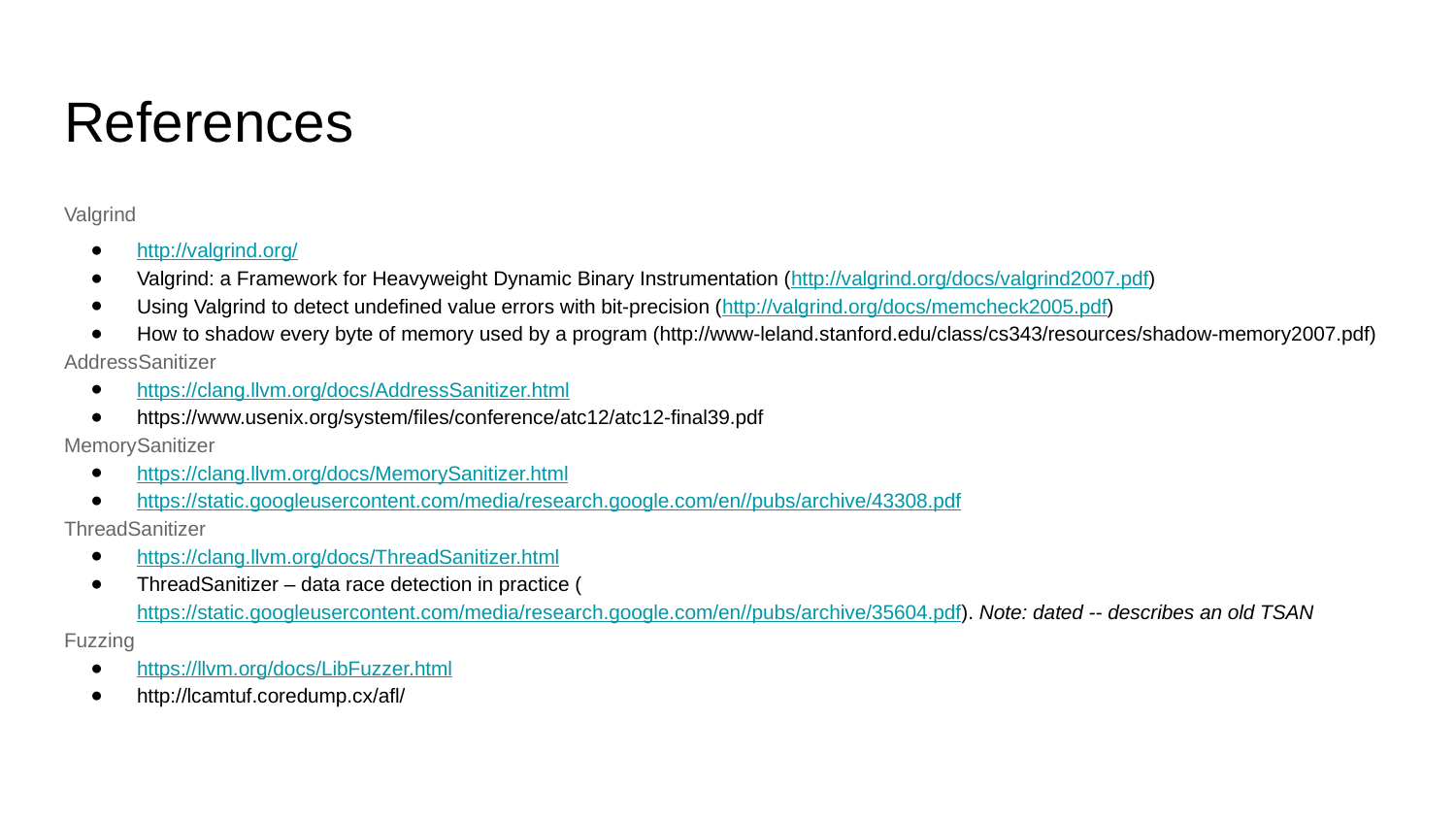

# References
Valgrind
http://valgrind.org/
Valgrind: a Framework for Heavyweight Dynamic Binary Instrumentation (http://valgrind.org/docs/valgrind2007.pdf)
Using Valgrind to detect undefined value errors with bit-precision (http://valgrind.org/docs/memcheck2005.pdf)
How to shadow every byte of memory used by a program (http://www-leland.stanford.edu/class/cs343/resources/shadow-memory2007.pdf)
AddressSanitizer
https://clang.llvm.org/docs/AddressSanitizer.html
https://www.usenix.org/system/files/conference/atc12/atc12-final39.pdf
MemorySanitizer
https://clang.llvm.org/docs/MemorySanitizer.html
https://static.googleusercontent.com/media/research.google.com/en//pubs/archive/43308.pdf
ThreadSanitizer
https://clang.llvm.org/docs/ThreadSanitizer.html
ThreadSanitizer – data race detection in practice (https://static.googleusercontent.com/media/research.google.com/en//pubs/archive/35604.pdf). Note: dated -- describes an old TSAN
Fuzzing
https://llvm.org/docs/LibFuzzer.html
http://lcamtuf.coredump.cx/afl/